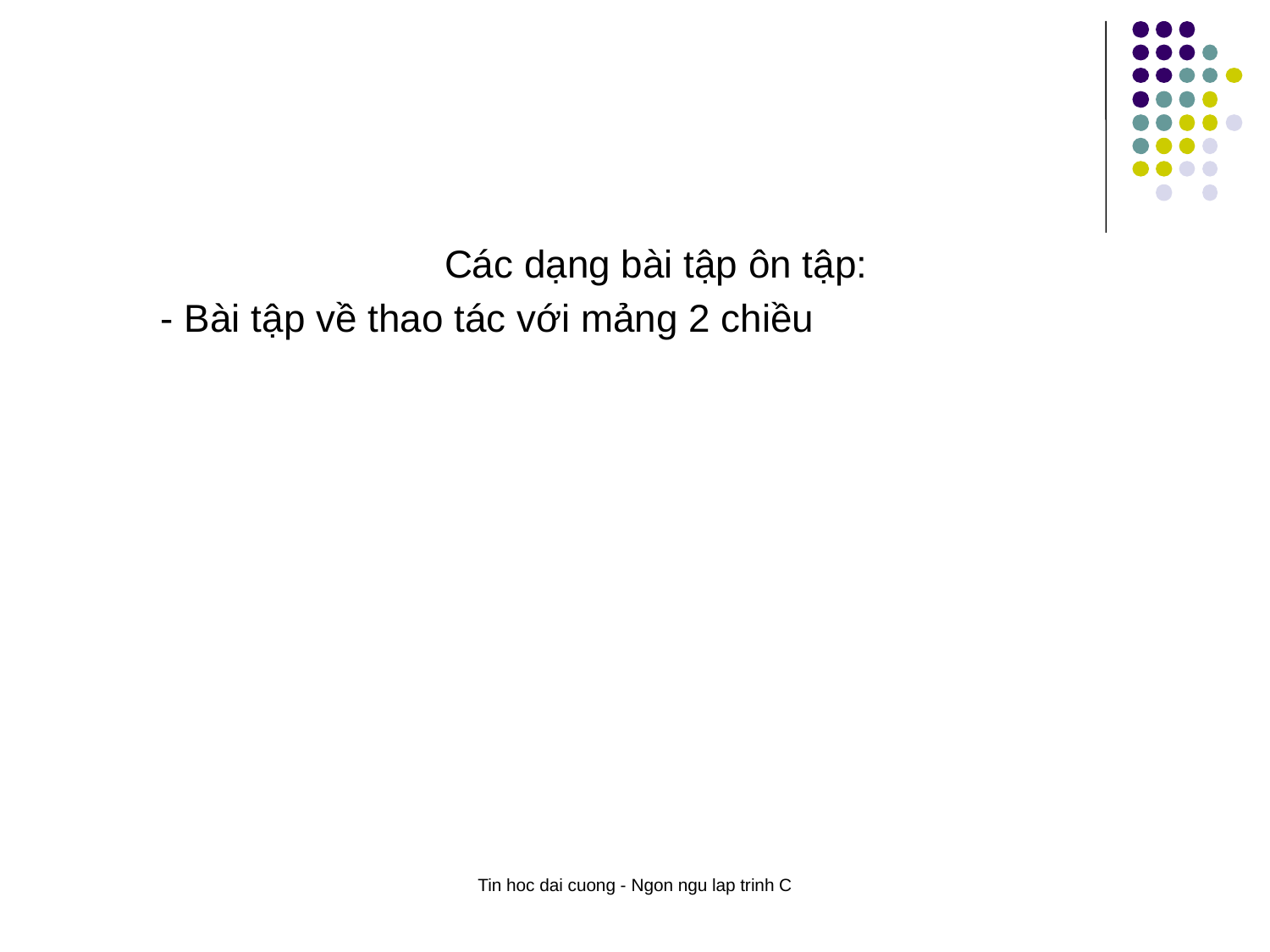

Các dạng bài tập ôn tập:
- Bài tập về thao tác với mảng 2 chiều
Tin hoc dai cuong - Ngon ngu lap trinh C